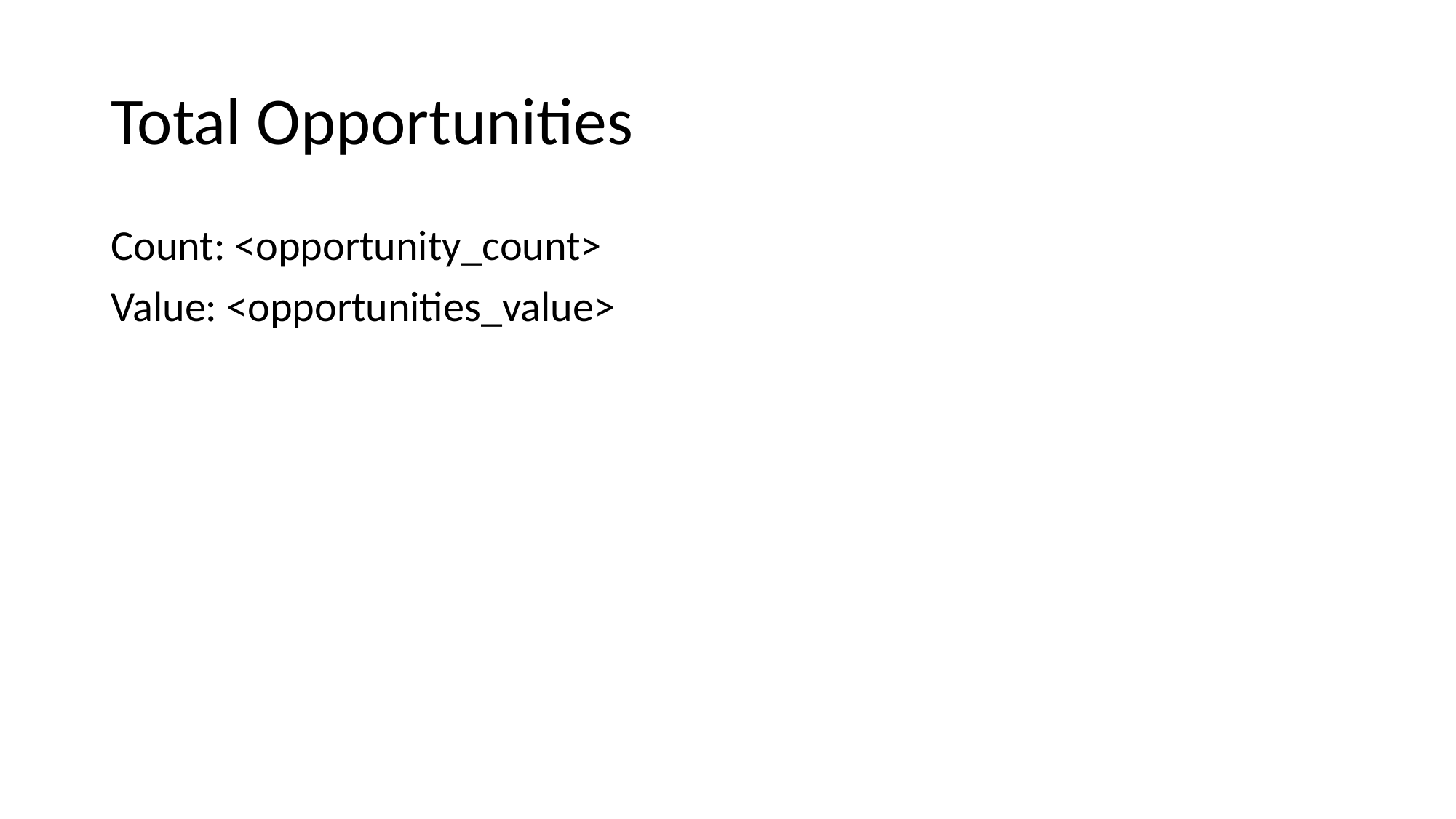

# Total Opportunities
Count: <opportunity_count>
Value: <opportunities_value>